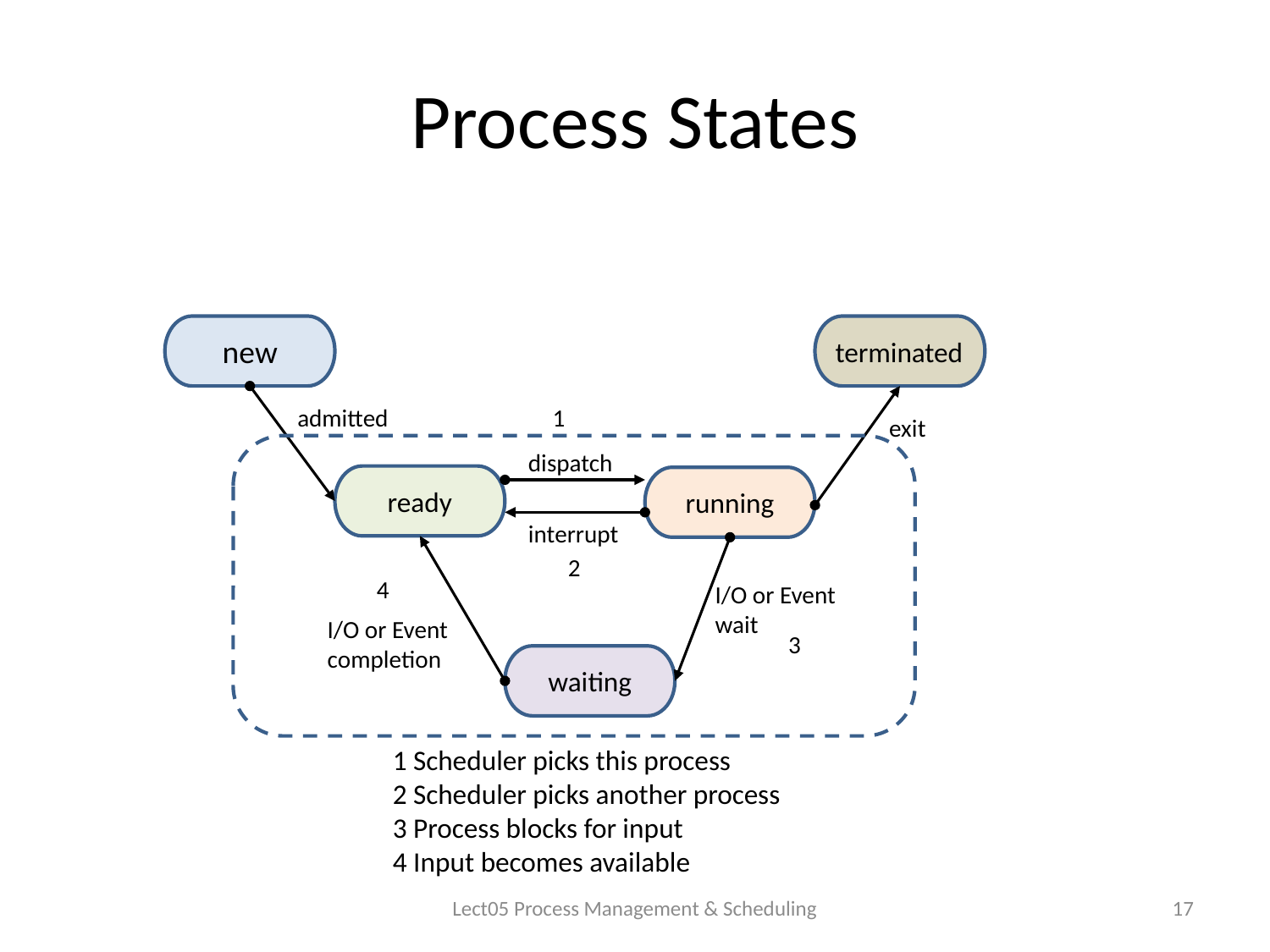

# Process States
new
terminated
admitted
1
exit

dispatch
ready
running
interrupt
2
4
I/O or Event wait
I/O or Event completion
3
waiting
1 Scheduler picks this process
2 Scheduler picks another process
3 Process blocks for input
4 Input becomes available
Lect05 Process Management & Scheduling
17